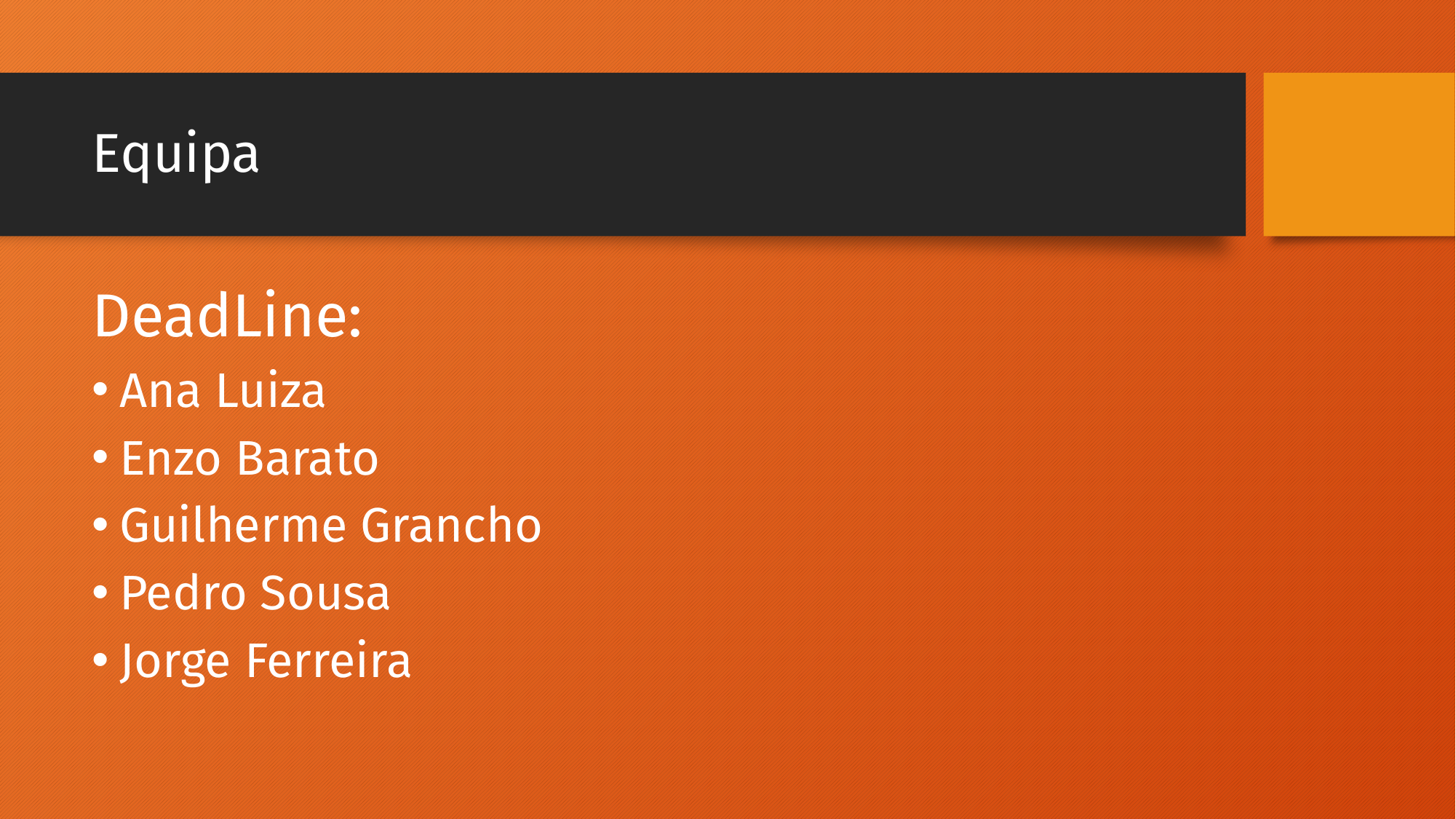

# Equipa
DeadLine:
Ana Luiza
Enzo Barato
Guilherme Grancho
Pedro Sousa
Jorge Ferreira